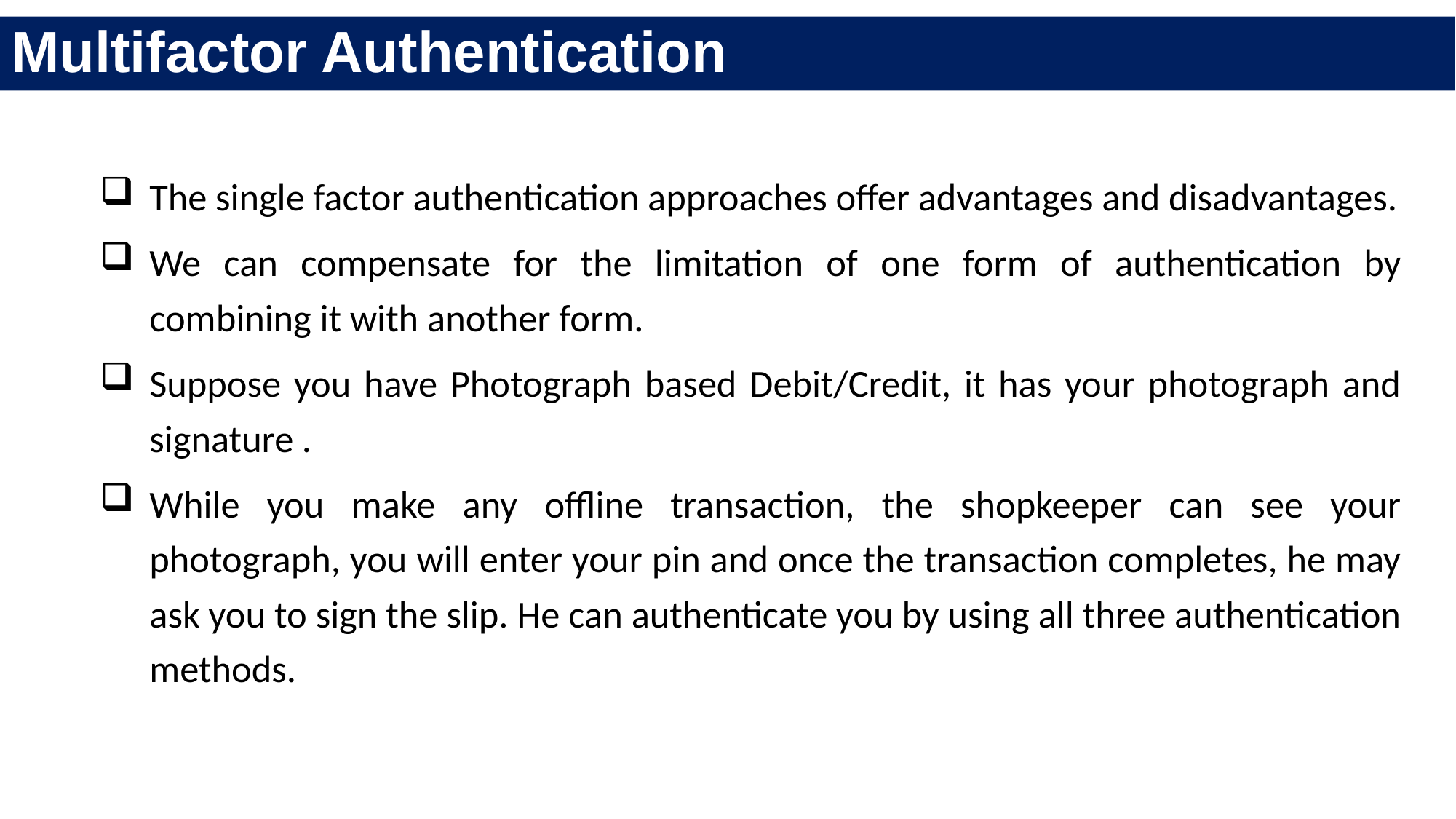

# Multifactor Authentication
The single factor authentication approaches offer advantages and disadvantages.
We can compensate for the limitation of one form of authentication by combining it with another form.
Suppose you have Photograph based Debit/Credit, it has your photograph and signature .
While you make any offline transaction, the shopkeeper can see your photograph, you will enter your pin and once the transaction completes, he may ask you to sign the slip. He can authenticate you by using all three authentication methods.